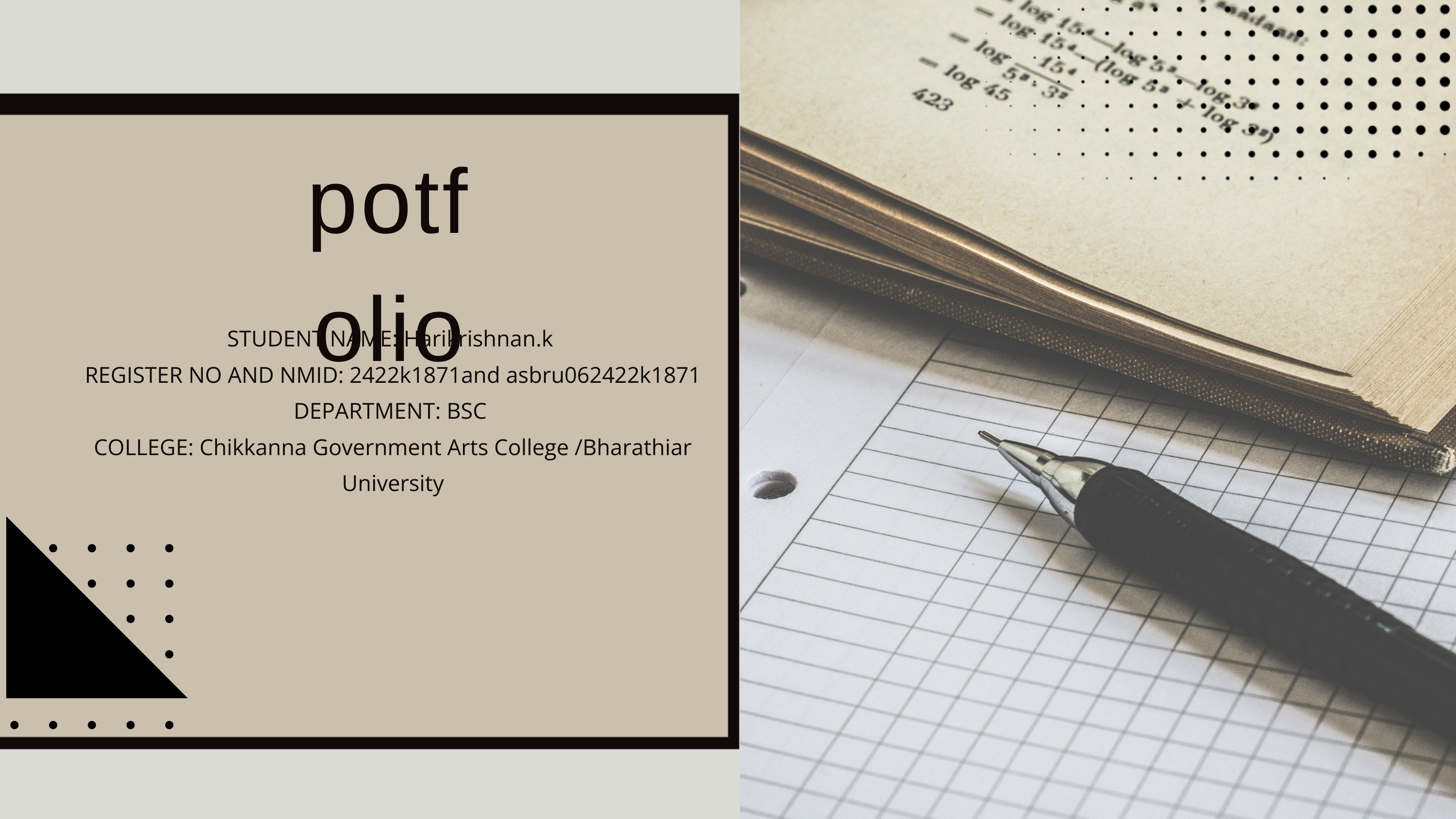

potfolio
STUDENT NAME: Harikrishnan.k
REGISTER NO AND NMID: 2422k1871and asbru062422k1871 DEPARTMENT: BSC
COLLEGE: Chikkanna Government Arts College /Bharathiar University